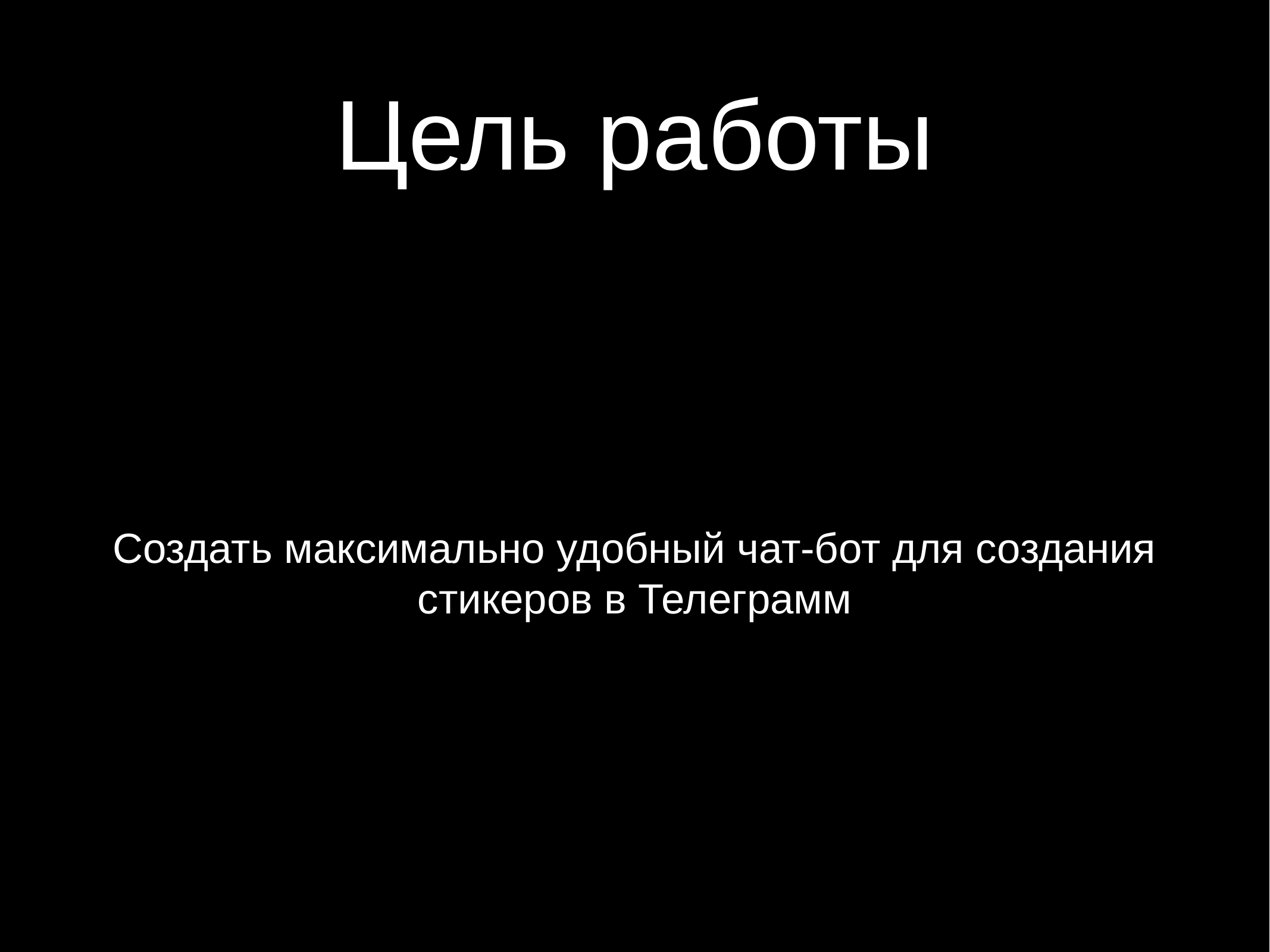

# Цель работы
Создать максимально удобный чат-бот для создания стикеров в Телеграмм